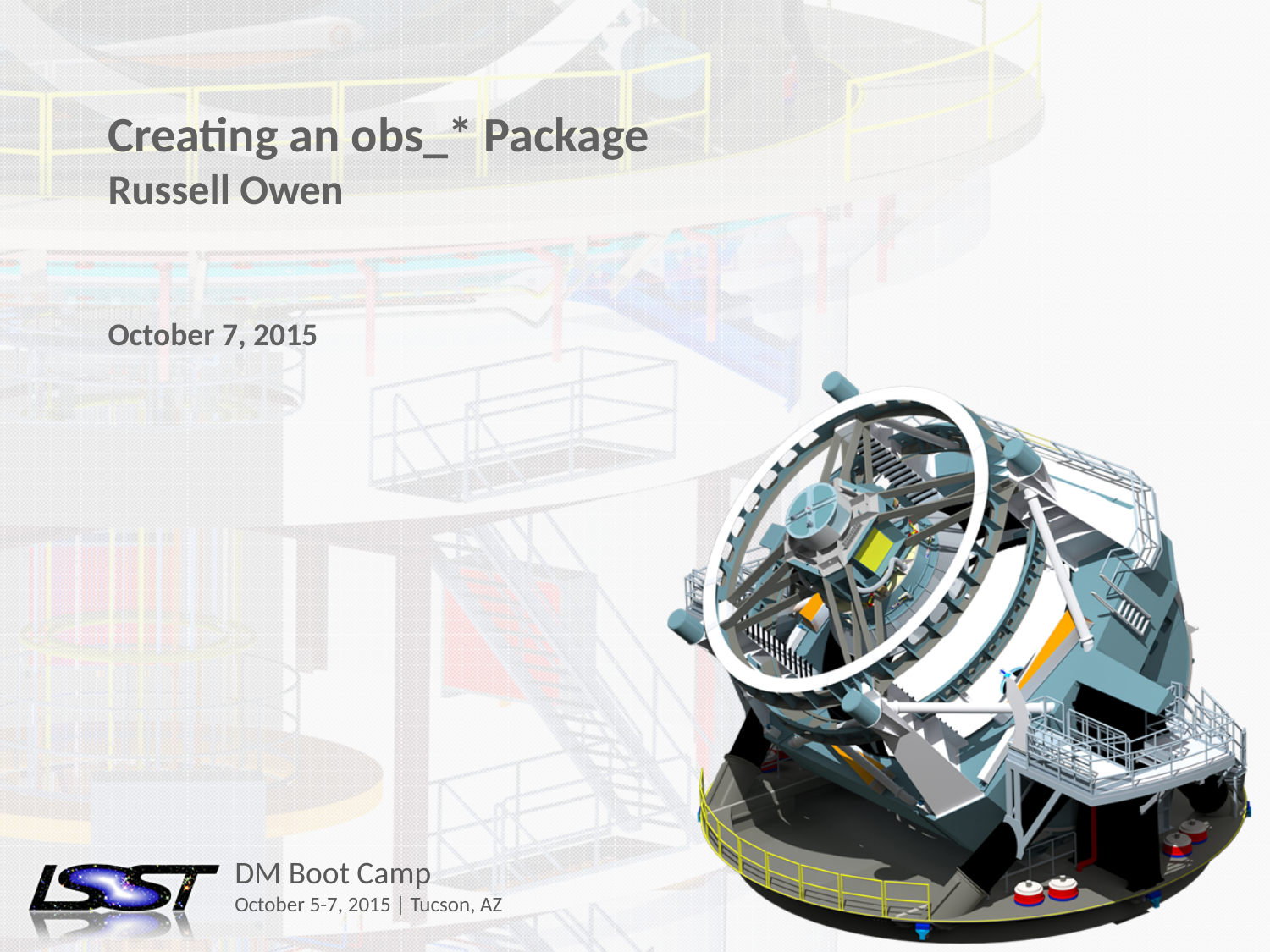

# Creating an obs_* Package Russell Owen October 7, 2015
DM Boot Camp
October 5-7, 2015 | Tucson, AZ